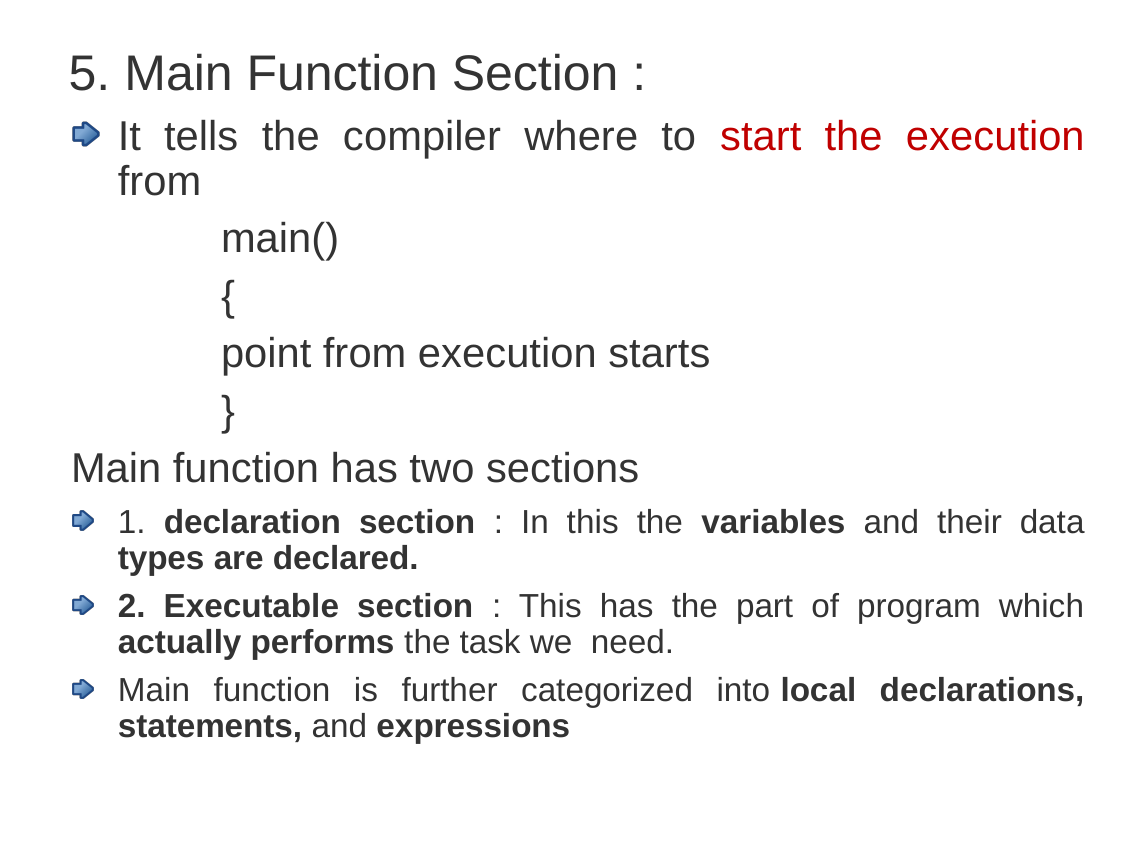

5. Main Function Section :
It tells the compiler where to start the execution from
main()
{
point from execution starts
}
Main function has two sections
1. declaration section : In this the variables and their data types are declared.
2. Executable section : This has the part of program which actually performs the task we  need.
Main function is further categorized into local declarations, statements, and expressions